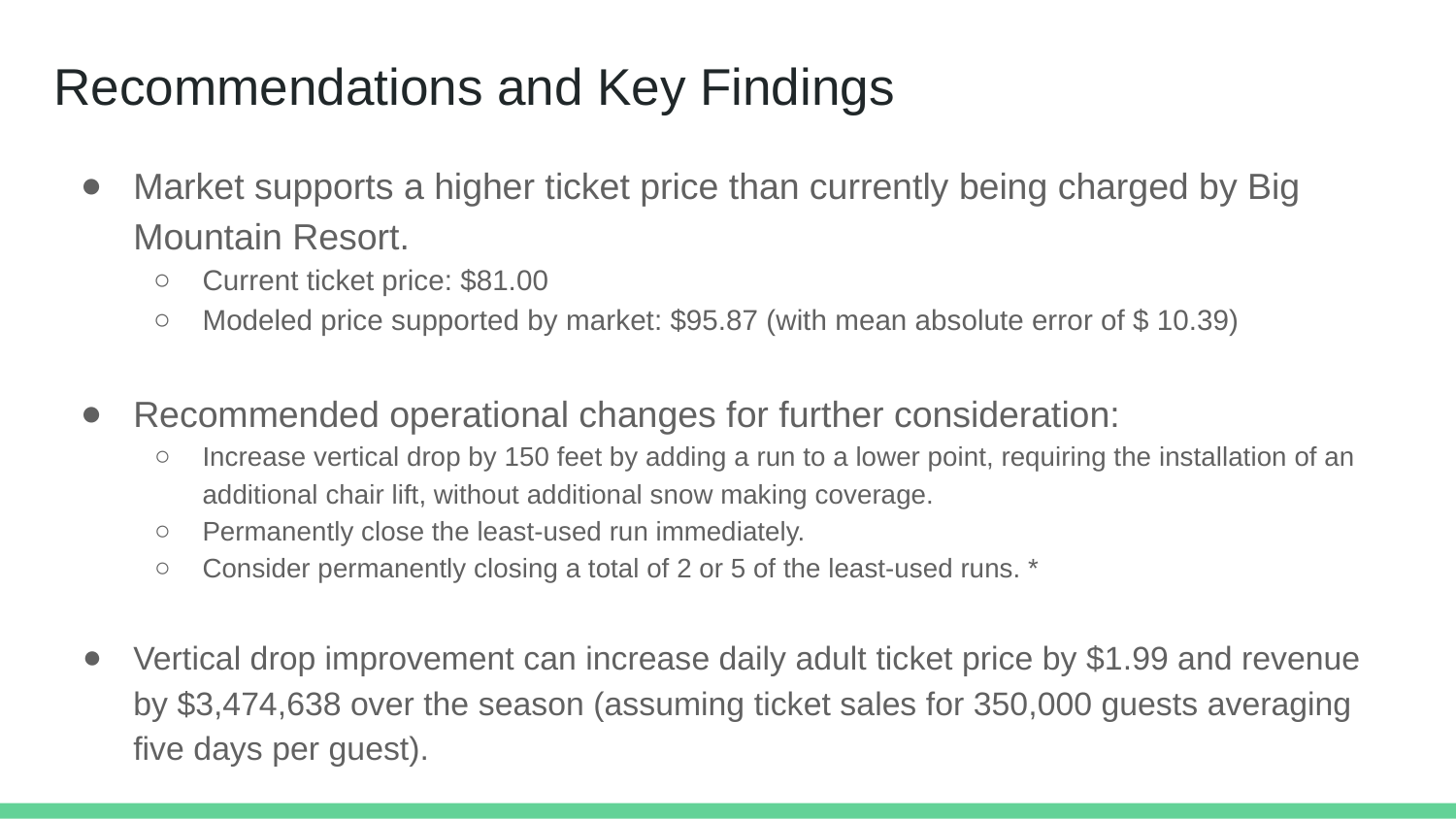

# Recommendations and Key Findings
Market supports a higher ticket price than currently being charged by Big Mountain Resort.
Current ticket price: $81.00
Modeled price supported by market: $95.87 (with mean absolute error of $ 10.39)

Recommended operational changes for further consideration:
Increase vertical drop by 150 feet by adding a run to a lower point, requiring the installation of an additional chair lift, without additional snow making coverage.
Permanently close the least-used run immediately.
Consider permanently closing a total of 2 or 5 of the least-used runs. *

Vertical drop improvement can increase daily adult ticket price by $1.99 and revenue by $3,474,638 over the season (assuming ticket sales for 350,000 guests averaging five days per guest).